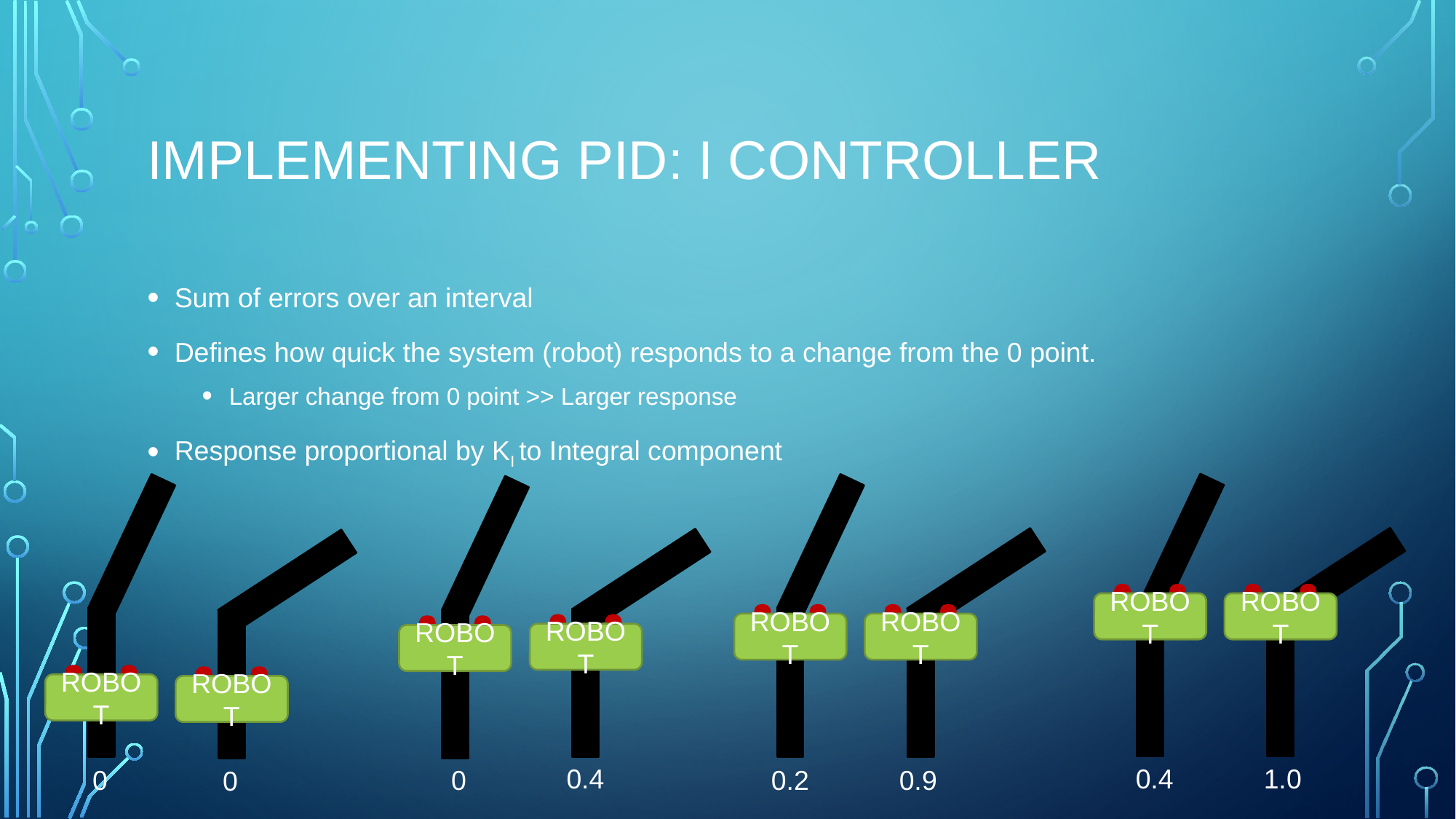

# Implementing PID: I controller
Sum of errors over an interval
Defines how quick the system (robot) responds to a change from the 0 point.
Larger change from 0 point >> Larger response
Response proportional by KI to Integral component

ROBOT

ROBOT

ROBOT

ROBOT

ROBOT

ROBOT

ROBOT

ROBOT
0.4
0.4
1.0
0
0
0.2
0.9
0